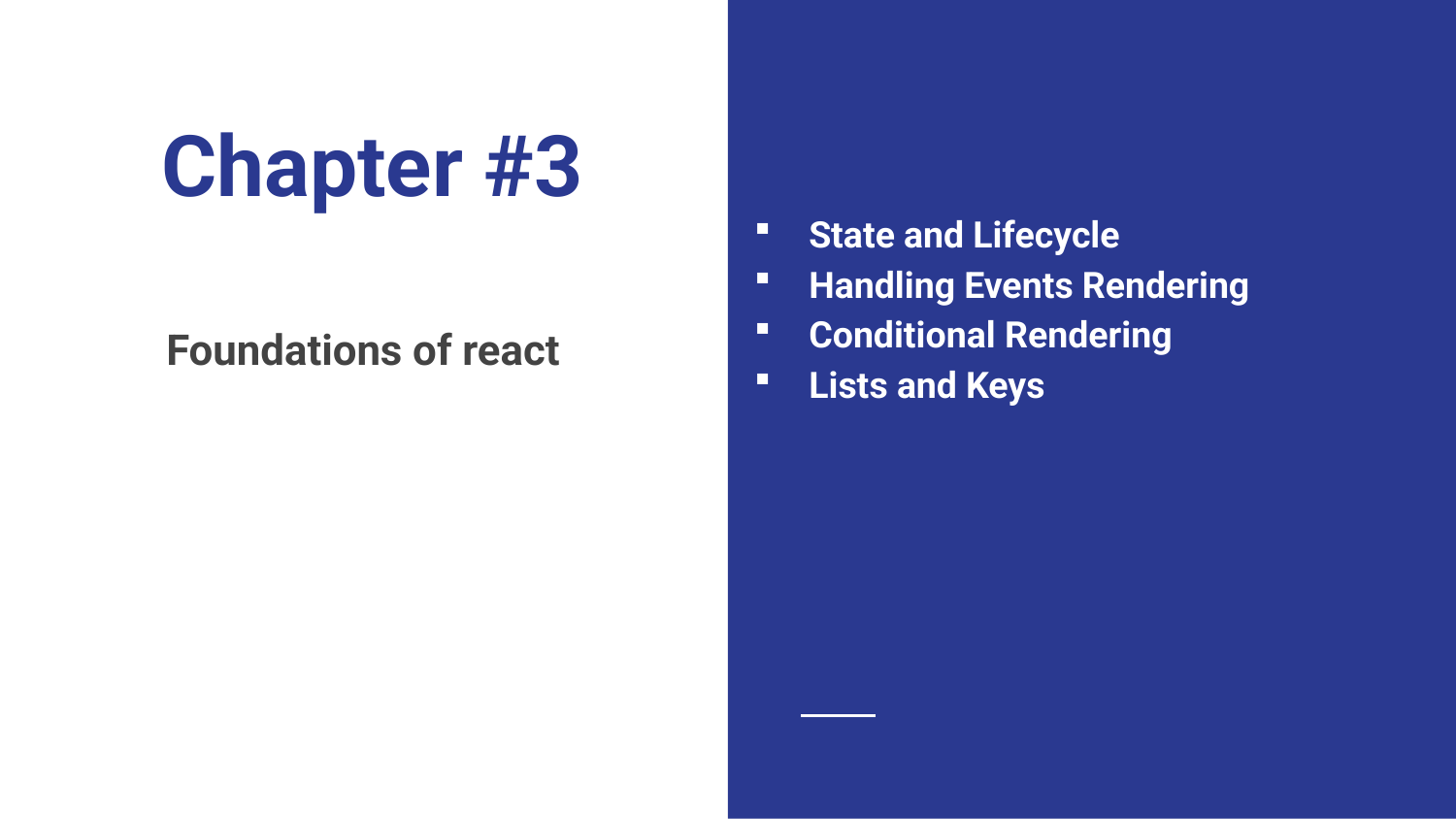

State and Lifecycle
Handling Events Rendering
Conditional Rendering
Lists and Keys

# Chapter #3

Foundations of react